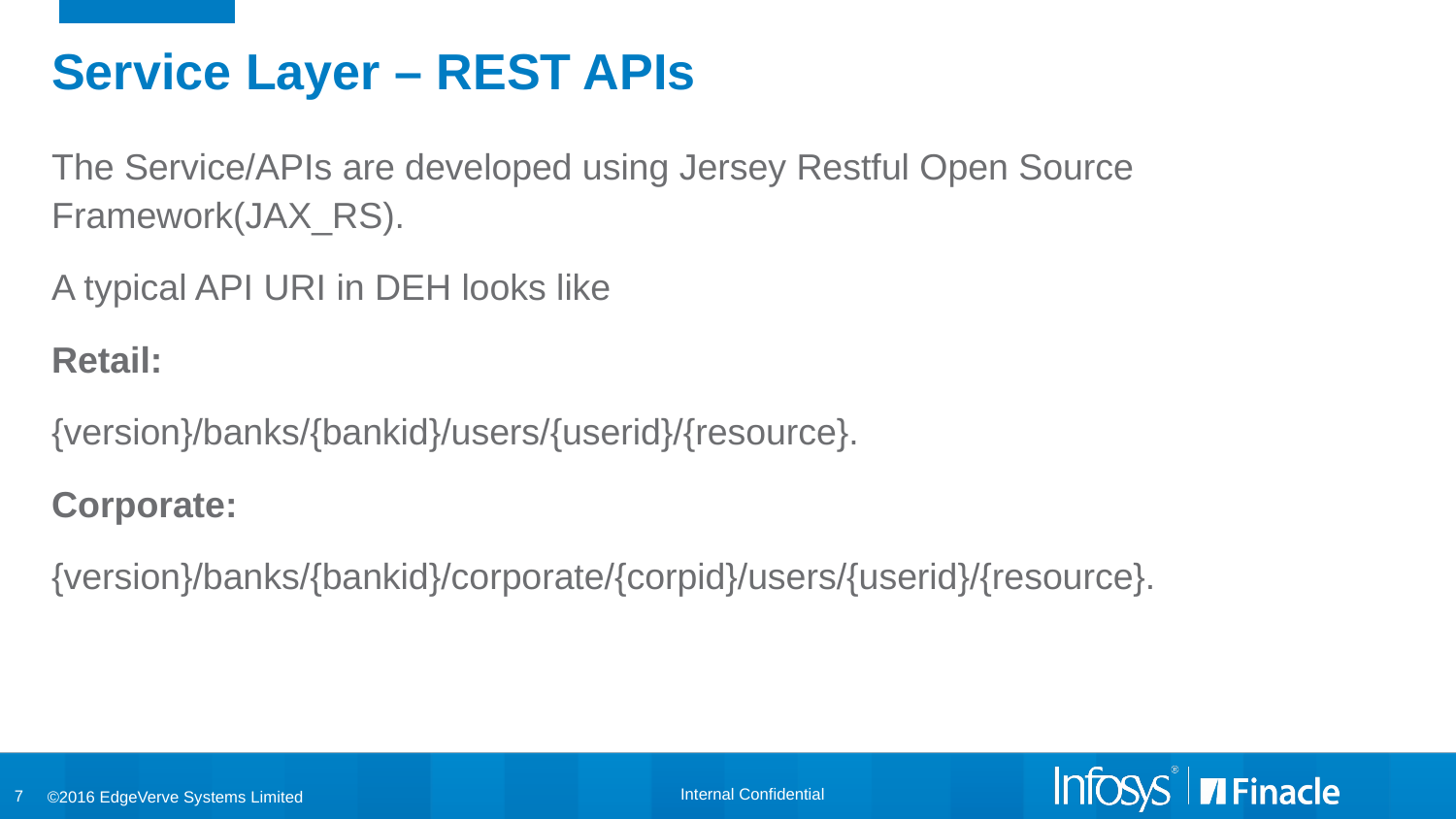

# Service Layer – REST APIs
The Service/APIs are developed using Jersey Restful Open Source Framework(JAX_RS).
A typical API URI in DEH looks like
Retail:
{version}/banks/{bankid}/users/{userid}/{resource}.
Corporate:
{version}/banks/{bankid}/corporate/{corpid}/users/{userid}/{resource}.